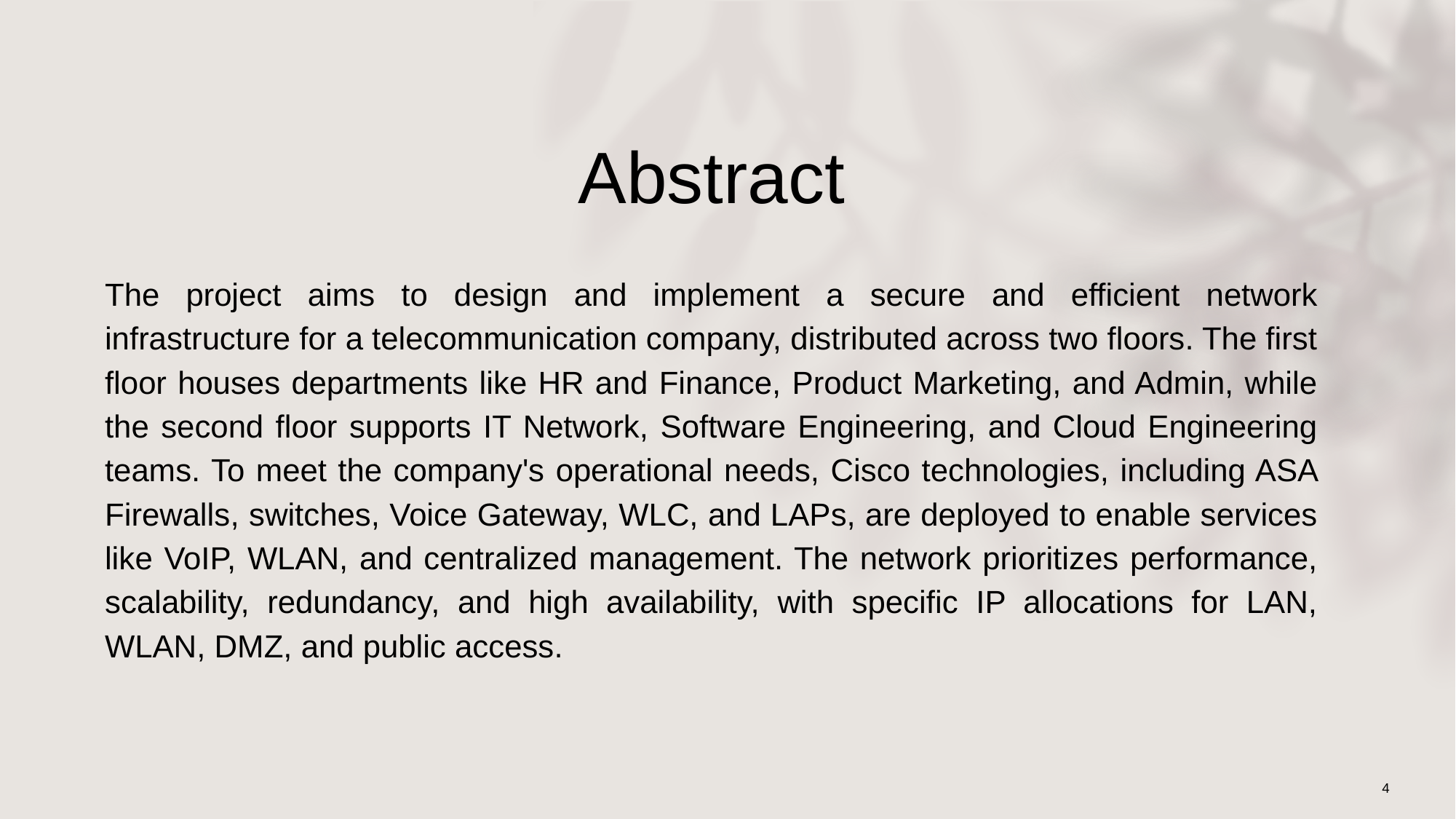

# Abstract
The project aims to design and implement a secure and efficient network infrastructure for a telecommunication company, distributed across two floors. The first floor houses departments like HR and Finance, Product Marketing, and Admin, while the second floor supports IT Network, Software Engineering, and Cloud Engineering teams. To meet the company's operational needs, Cisco technologies, including ASA Firewalls, switches, Voice Gateway, WLC, and LAPs, are deployed to enable services like VoIP, WLAN, and centralized management. The network prioritizes performance, scalability, redundancy, and high availability, with specific IP allocations for LAN, WLAN, DMZ, and public access.

4